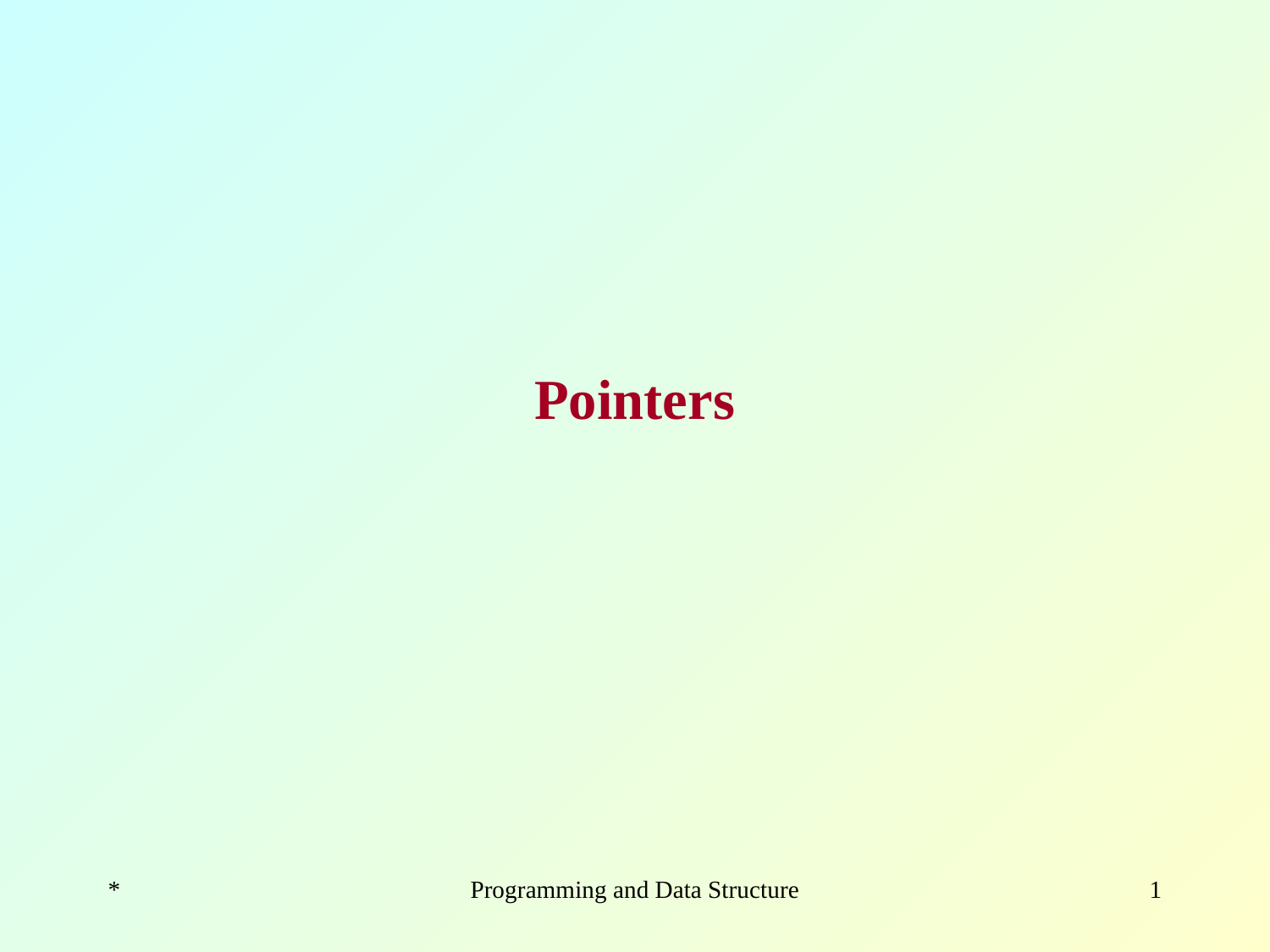

# Pointers

*
Programming and Data Structure
1